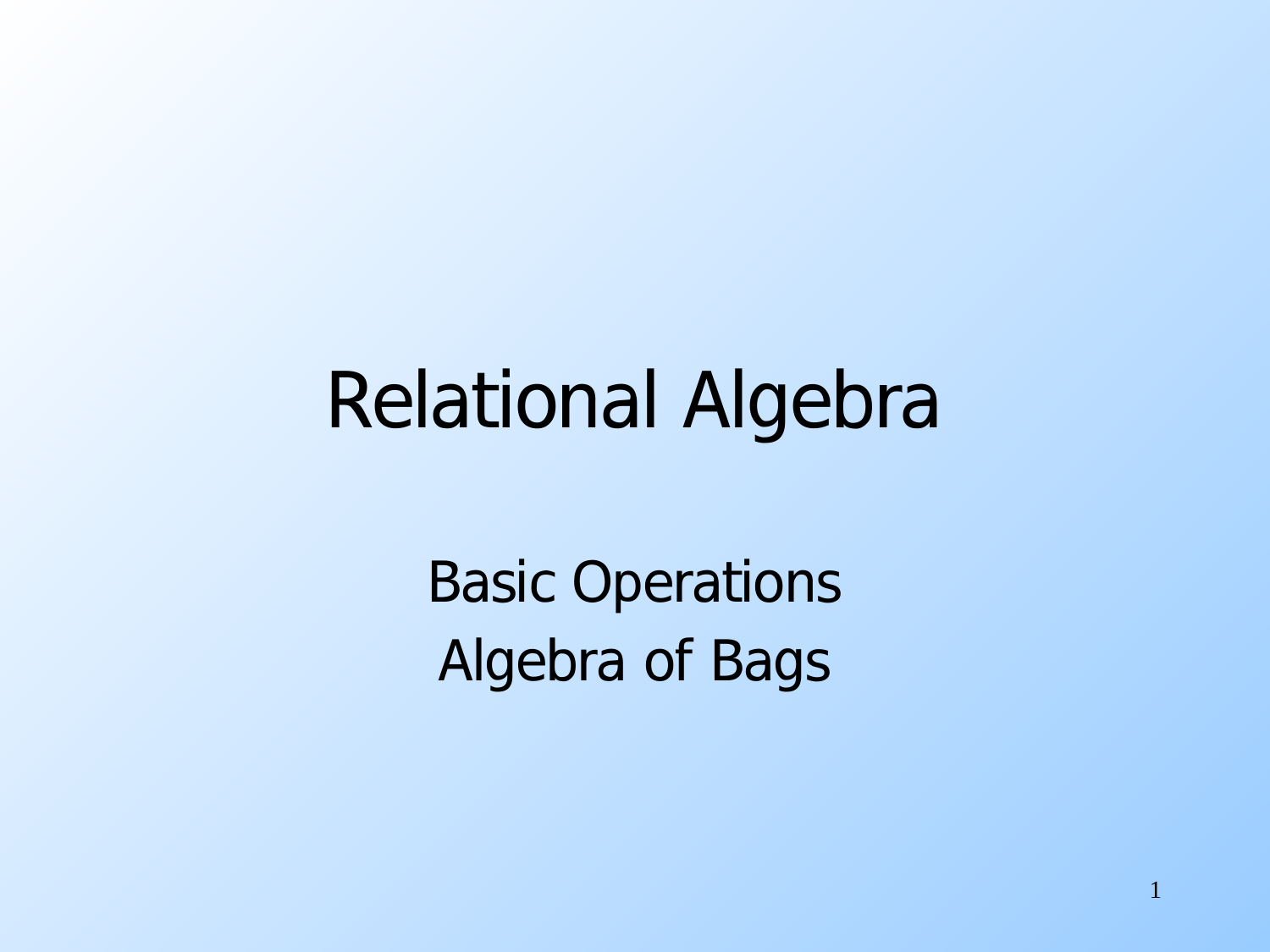

# Relational Algebra
Basic Operations
Algebra of Bags
1